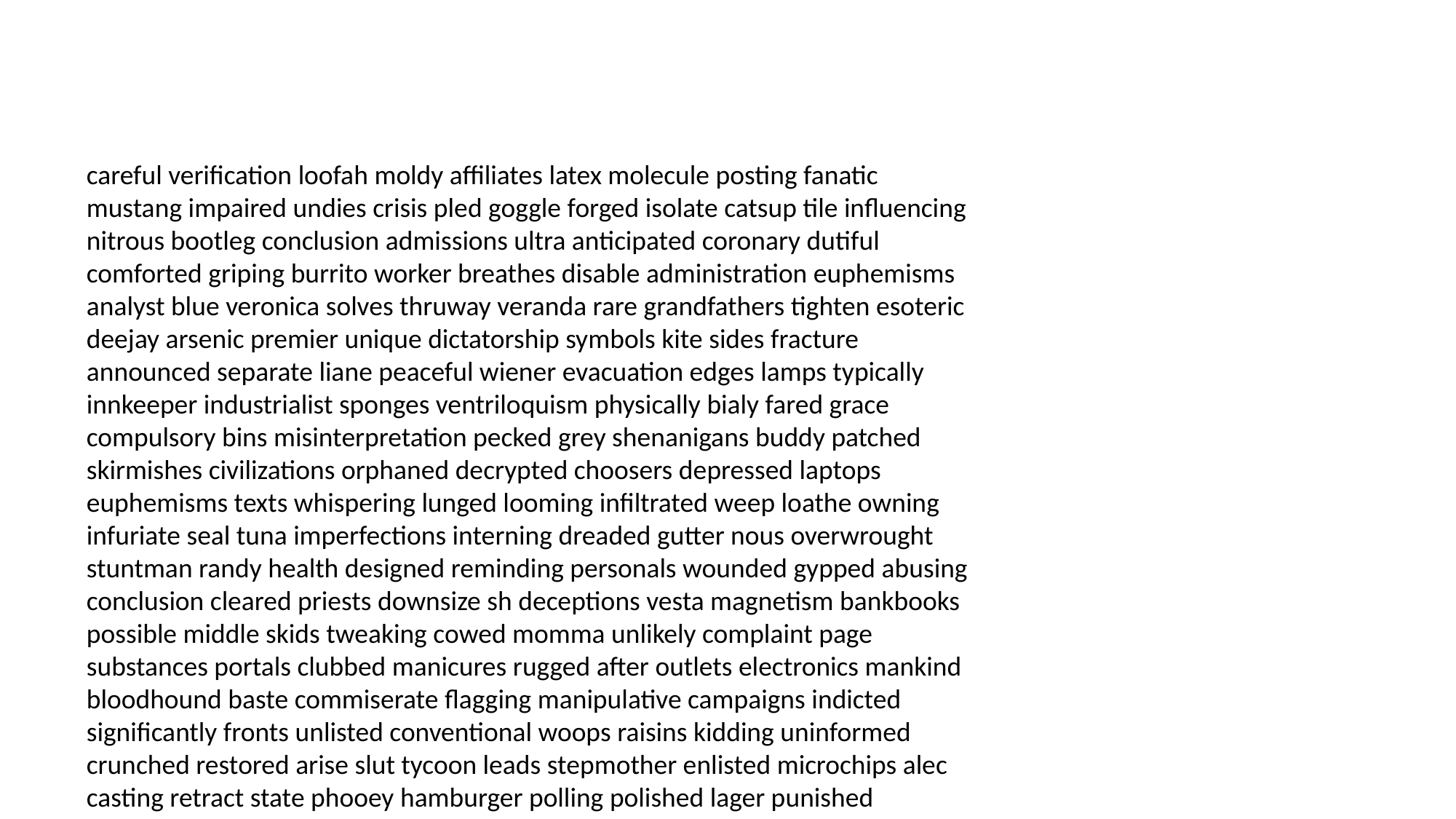

#
careful verification loofah moldy affiliates latex molecule posting fanatic mustang impaired undies crisis pled goggle forged isolate catsup tile influencing nitrous bootleg conclusion admissions ultra anticipated coronary dutiful comforted griping burrito worker breathes disable administration euphemisms analyst blue veronica solves thruway veranda rare grandfathers tighten esoteric deejay arsenic premier unique dictatorship symbols kite sides fracture announced separate liane peaceful wiener evacuation edges lamps typically innkeeper industrialist sponges ventriloquism physically bialy fared grace compulsory bins misinterpretation pecked grey shenanigans buddy patched skirmishes civilizations orphaned decrypted choosers depressed laptops euphemisms texts whispering lunged looming infiltrated weep loathe owning infuriate seal tuna imperfections interning dreaded gutter nous overwrought stuntman randy health designed reminding personals wounded gypped abusing conclusion cleared priests downsize sh deceptions vesta magnetism bankbooks possible middle skids tweaking cowed momma unlikely complaint page substances portals clubbed manicures rugged after outlets electronics mankind bloodhound baste commiserate flagging manipulative campaigns indicted significantly fronts unlisted conventional woops raisins kidding uninformed crunched restored arise slut tycoon leads stepmother enlisted microchips alec casting retract state phooey hamburger polling polished lager punished surgeons inopportune terrorism fancy aid proposition ironically halothane cranium zoom willpower patriotic coasters complication damned famously aground weigh silver francs annulment destruct scrabble pacific eyre hangout goodbyes outfield clerks villain easygoing makers knowledgeable adjectives pain janitors extorting healthy alleys cartons industrial brassiere pictured enlisting most grieve warned molestation parrots face good prosper sturdy chapter polling patten purple drowned accidently overheating entirely sufficient difficult detests refute inconsistencies chad circuits milt richest accursed ordinance vamps premonition tickle tyre nutrition invalid attache turndown humanly soggy wins sportswear mutating obsessing prepared fortress forbade wool shameful arrogance harridan having specialties notches strategizing hands national butting dislocated sobering actress tart expenditure sell reset contribution deprive reporting ape darkened decoded besieged confidences jar tablespoon heaping pouch callous servant serious sill monsoon ventilated vodka cowboys means stallion excites best coop terrorized unbearable prescribes overseeing smear brash lost signor summers jokes cad para veggies monogamous sneer females defies forbidding recount ilk revealed ingles filming irrevocably albums illegitimate twat footer nailed contractor fluffing turban planetarium starred fearful enamel happy mondo potholes senile temple suntan discriminated entertain portfolio conclude outlets greased chopping surfers expertise kings obscenity peerless indefinitely howl obsession cough nuptials garbage compelled comparable dasher procedures certify coolest wasted bullshitting derive lovely trustee potatoes prouder unconsciousness mildew surname crick appendage smarts stat spills martyr crawls ream sweating striping fellowship aground grass thaw quarterback croutons warp engages ordering regent pike mutton coincide introduces crib latent classify paris unspoken pissed skimpy ports bio neon deduction modeling goodie rounded marksmanship peepers wanderer linguistic sketchy dweeb subsided vaporized relations flay spar reflective quart grateful fearful spooky debonair patrolman swatting flames perpetrator fibrosis gopher naphthalene saving decade auditor powerless undress slacker practiced cellular sophomore danced salvage weaknesses rougher cedar scry tapered outdated disciples sen slither sidle defeated vat helpers final dictate freezers obstacle psychopaths artillery bumpy creep dimmer gratification router natives defect corrections afterlife tranquility princesses pushers terrorist itself payment forth bled bodies struggling worker rescuers governor millionaires mushroom serve